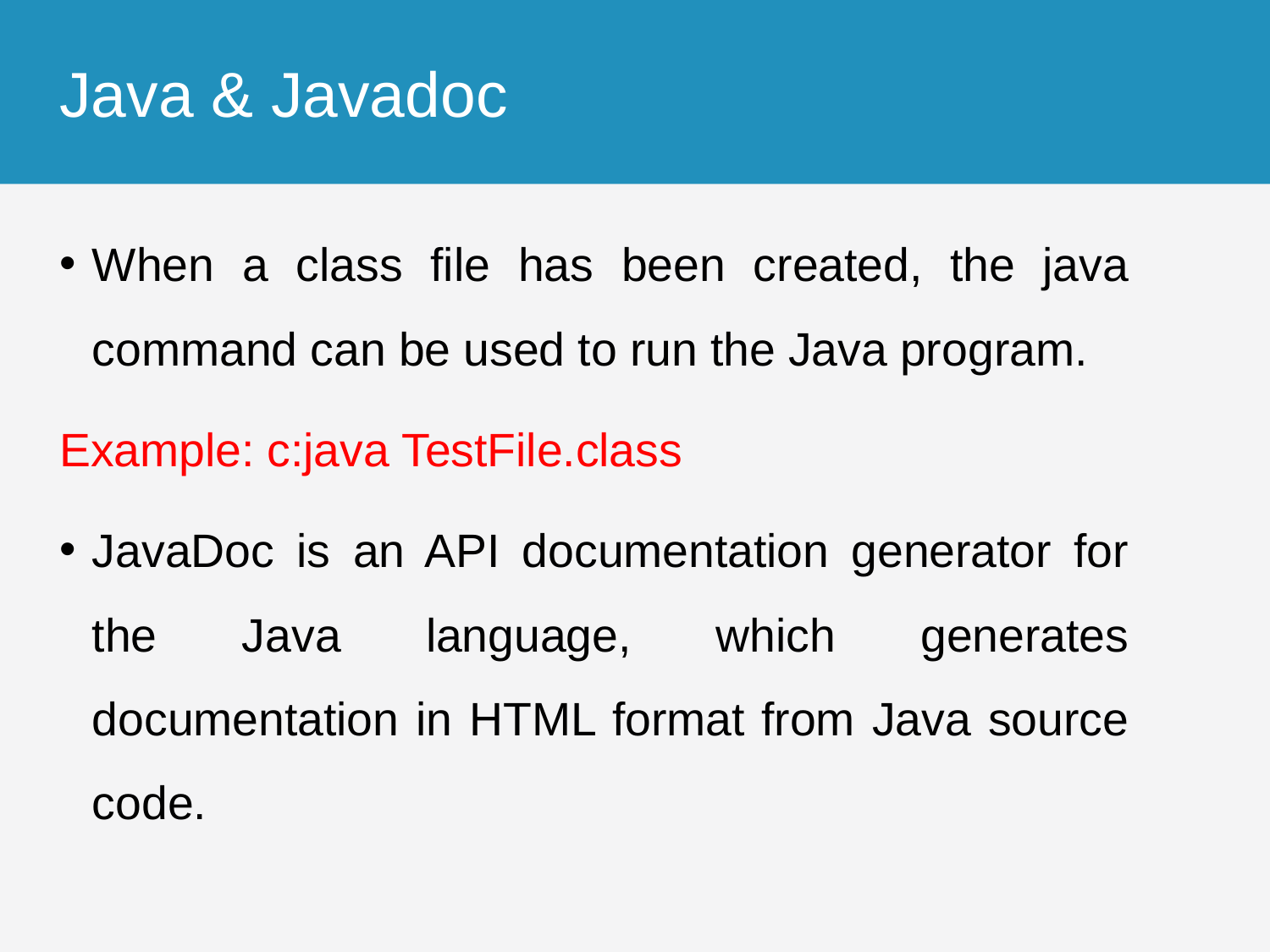

# Java & Javadoc
When a class file has been created, the java command can be used to run the Java program.
Example: c:java TestFile.class
JavaDoc is an API documentation generator for the Java language, which generates documentation in HTML format from Java source code.